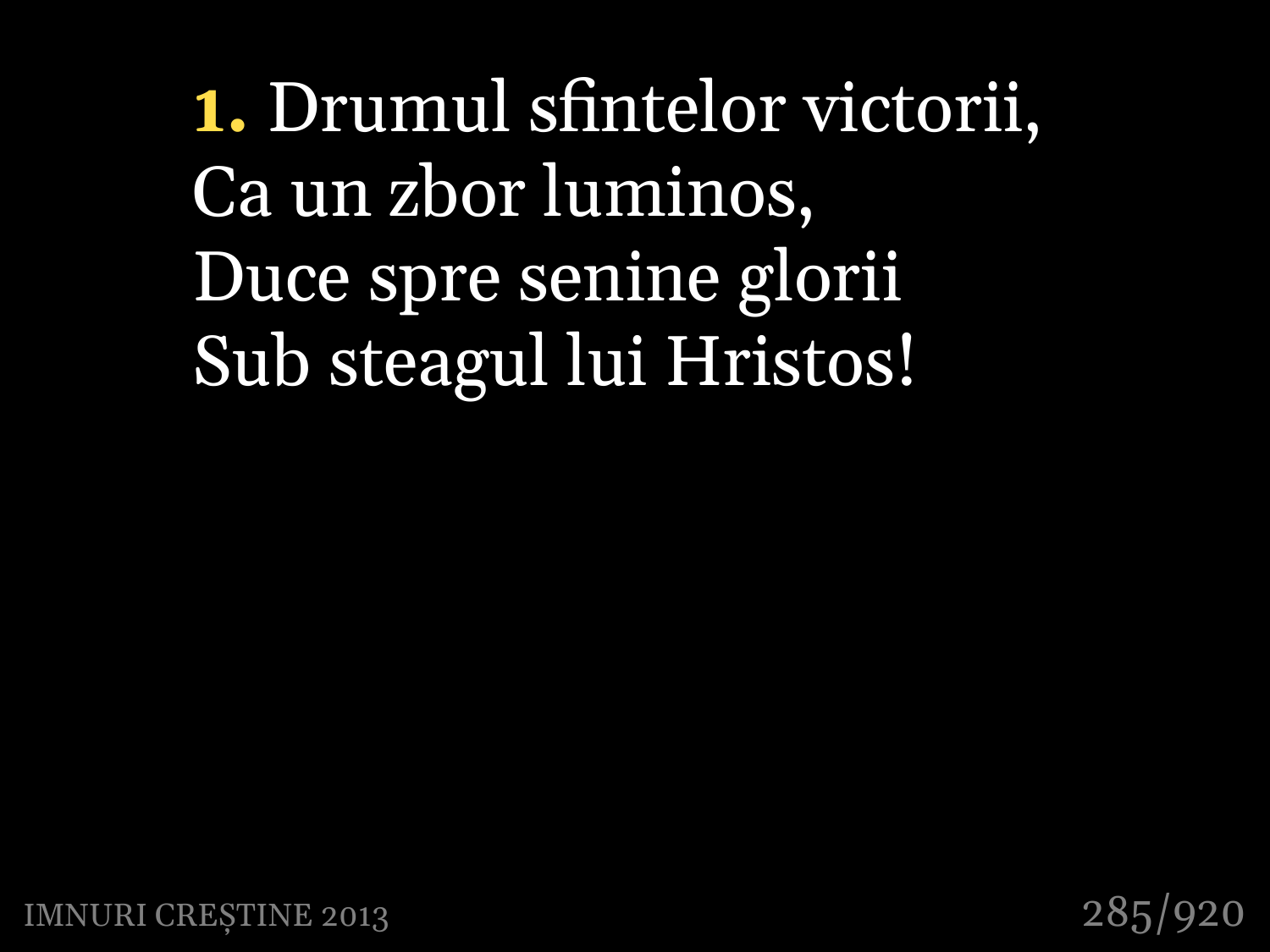

1. Drumul sfintelor victorii,
Ca un zbor luminos,
Duce spre senine glorii
Sub steagul lui Hristos!
285/920
IMNURI CREȘTINE 2013